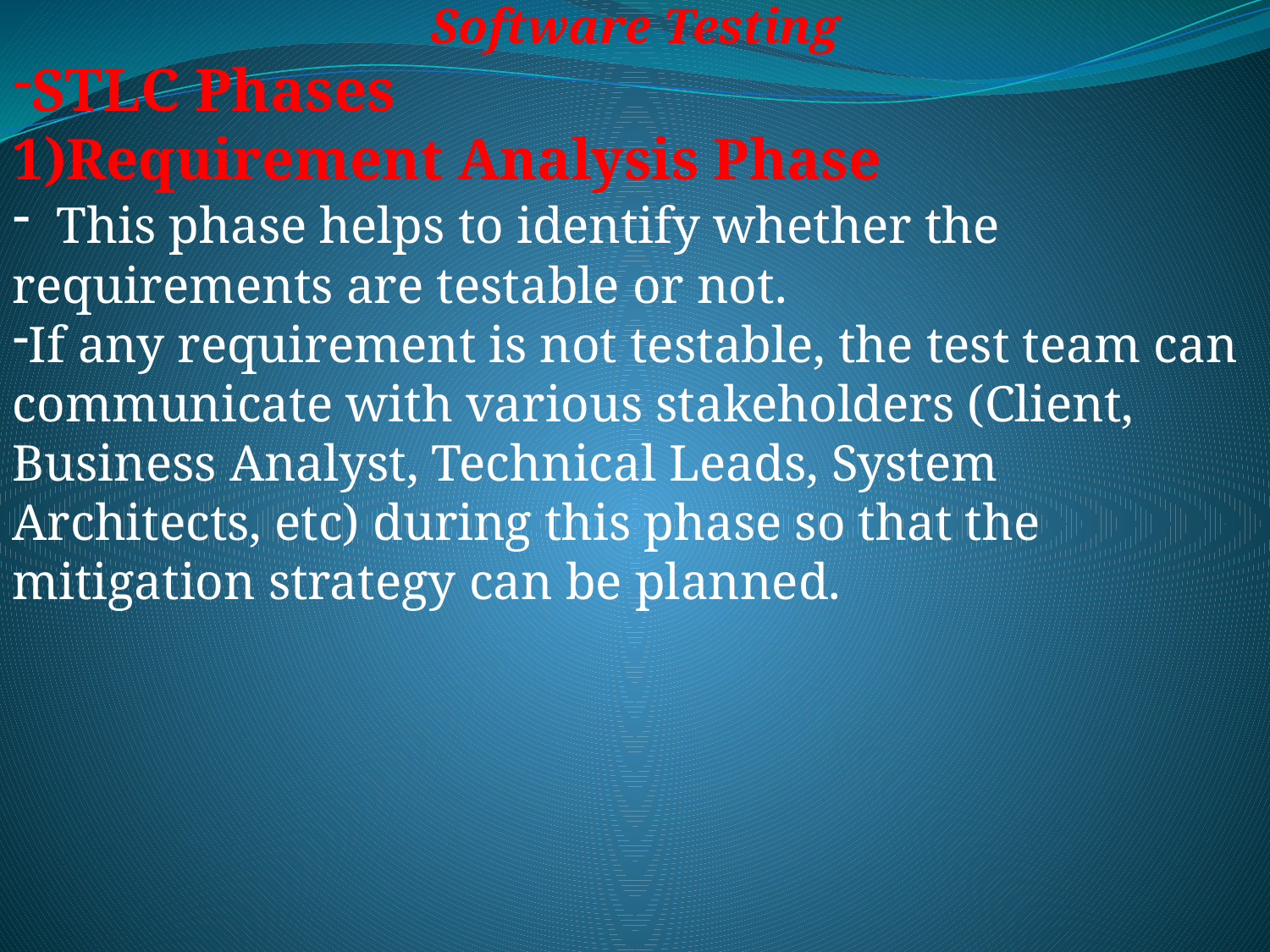

Software Testing
STLC Phases
1)Requirement Analysis Phase
  This phase helps to identify whether the requirements are testable or not.
If any requirement is not testable, the test team can communicate with various stakeholders (Client, Business Analyst, Technical Leads, System Architects, etc) during this phase so that the mitigation strategy can be planned.